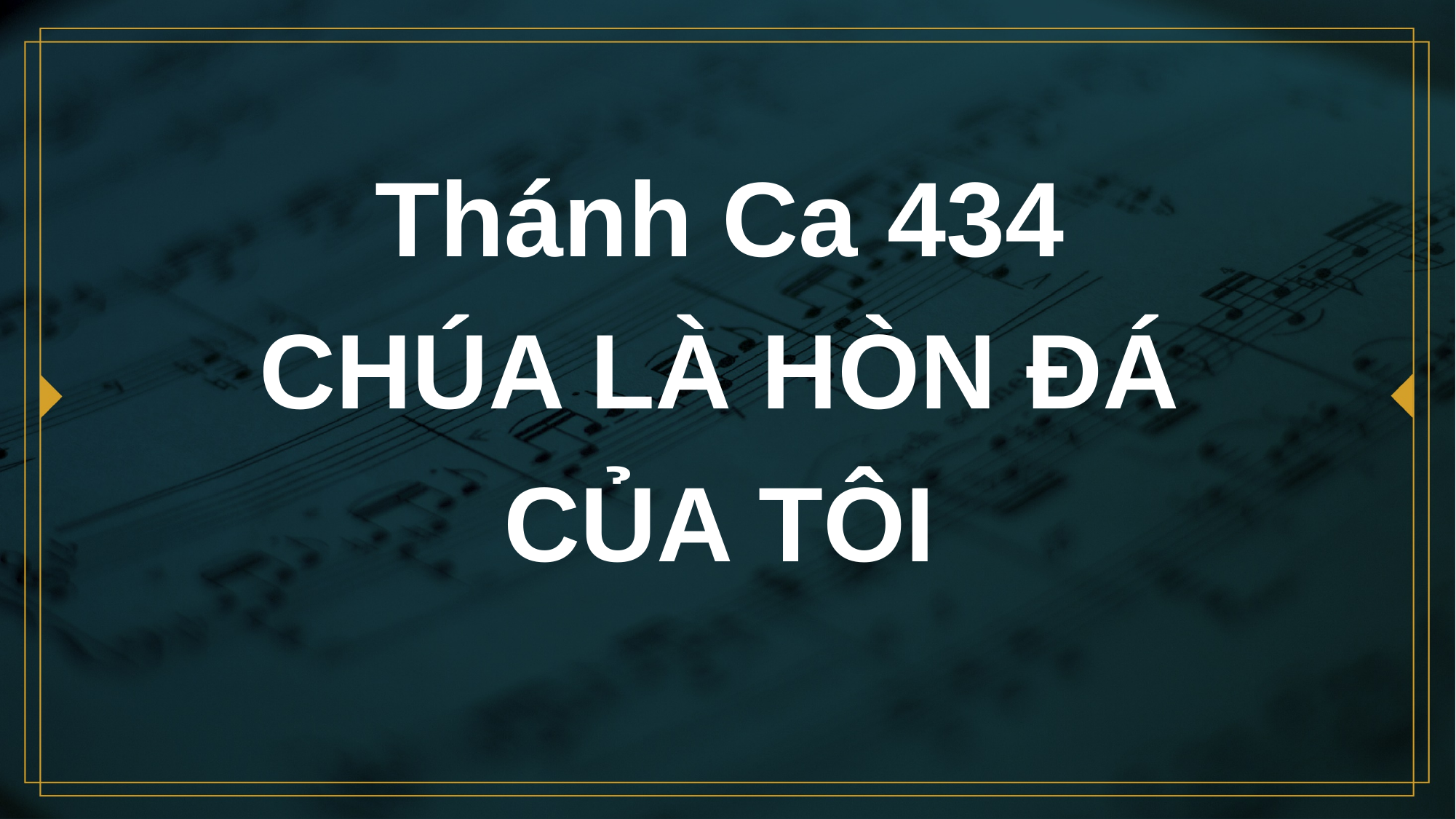

# Thánh Ca 434 CHÚA LÀ HÒN ĐÁ CỦA TÔI